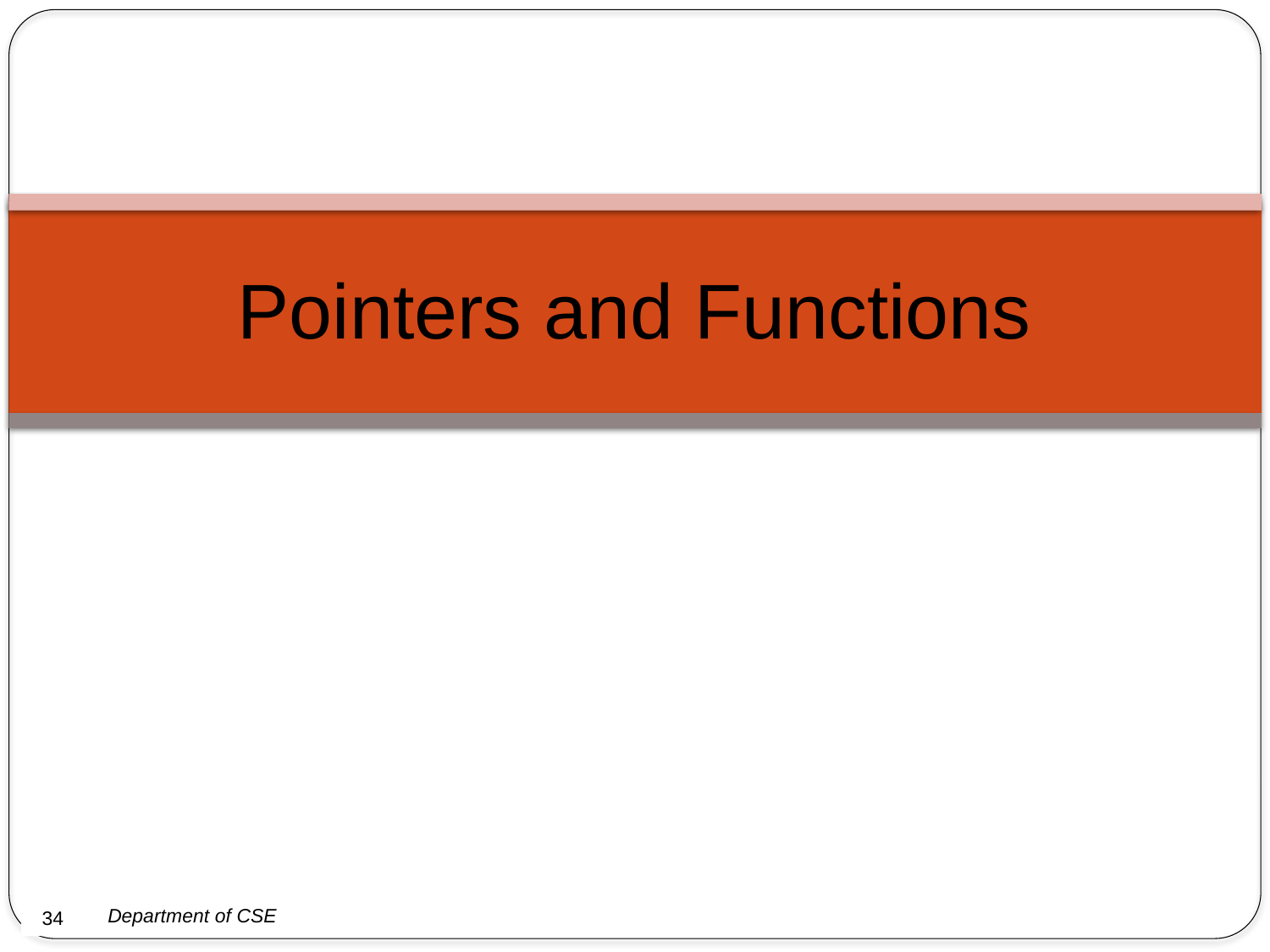

Pointers and Functions
34
Department of CSE